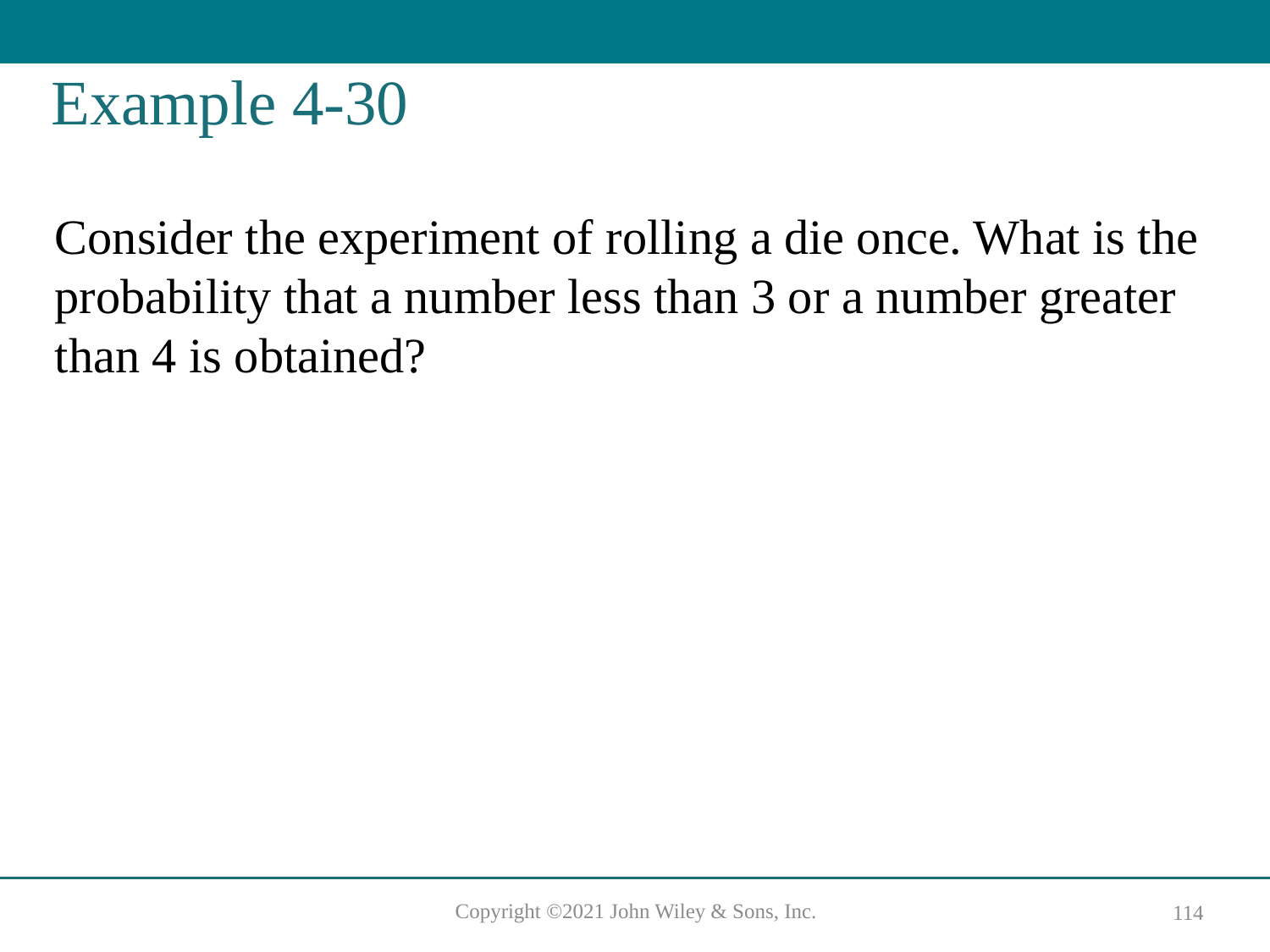

# Example 4-30
Consider the experiment of rolling a die once. What is the probability that a number less than 3 or a number greater than 4 is obtained?